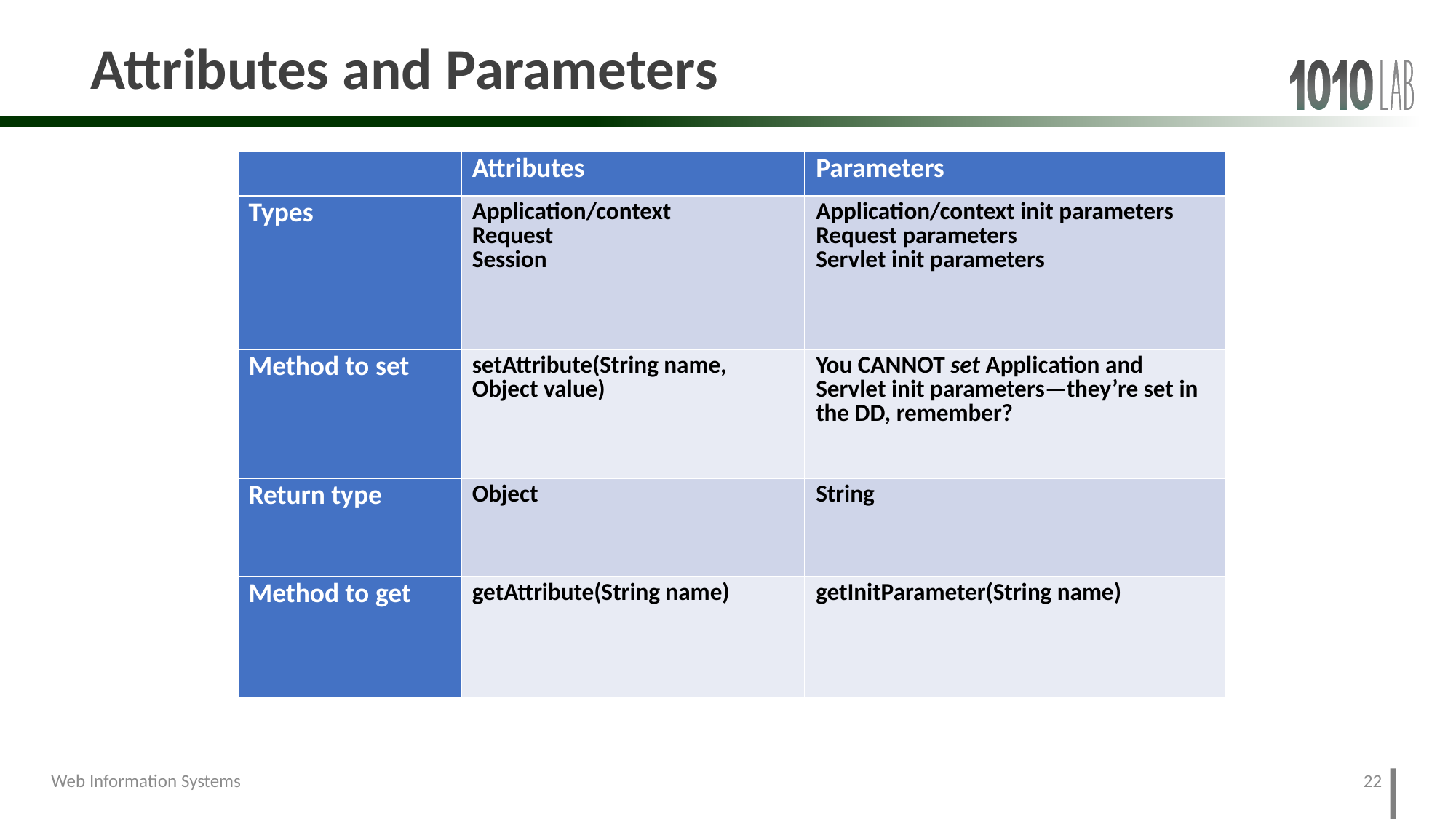

# Attributes and Parameters
|  | Attributes | Parameters |
| --- | --- | --- |
| Types | Application/context Request Session | Application/context init parameters Request parameters Servlet init parameters |
| Method to set | setAttribute(String name, Object value) | You CANNOT set Application and Servlet init parameters—they’re set in the DD, remember? |
| Return type | Object | String |
| Method to get | getAttribute(String name) | getInitParameter(String name) |
22
Web Information Systems